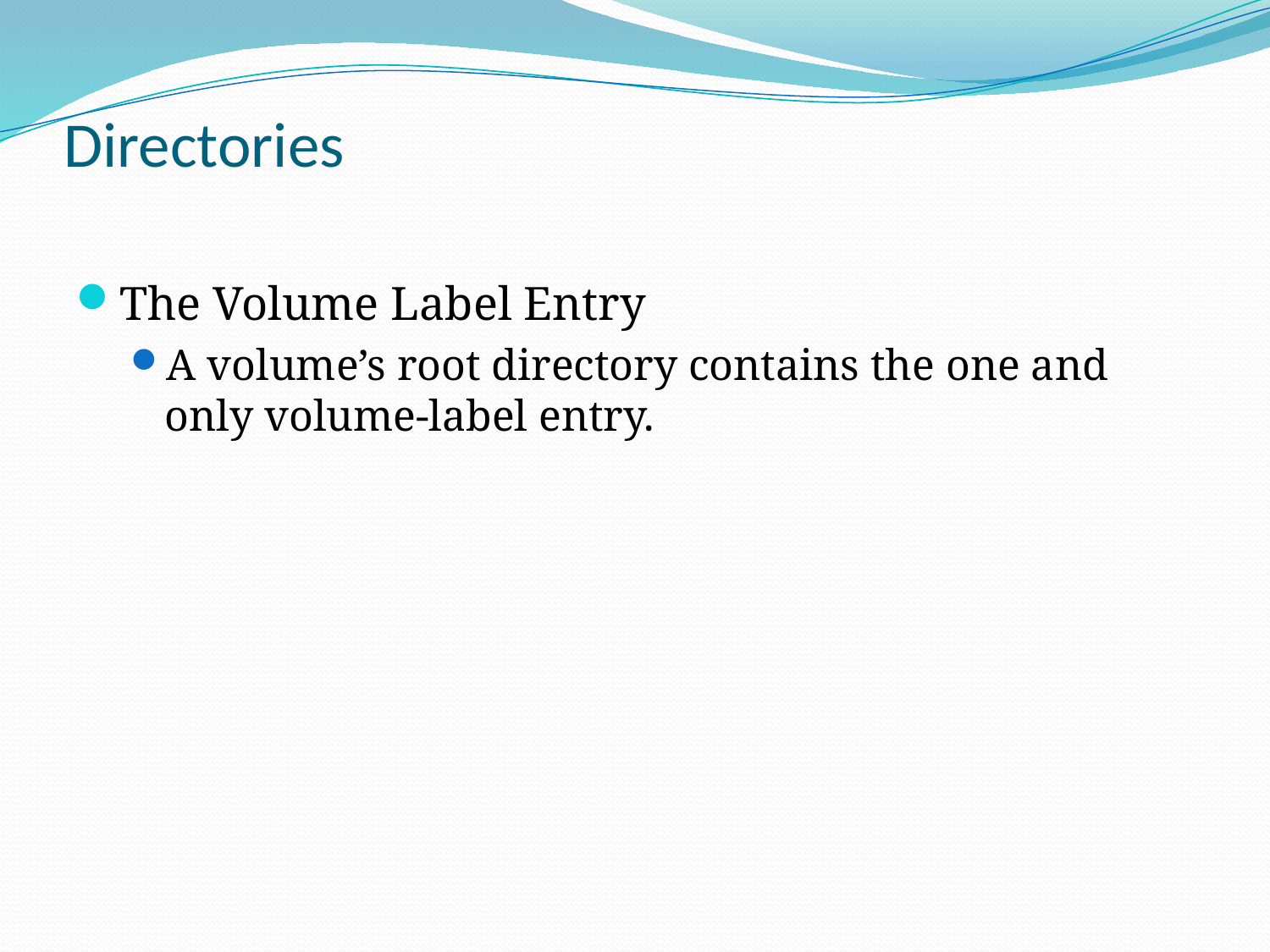

# Directories
The Volume Label Entry
A volume’s root directory contains the one and only volume-label entry.